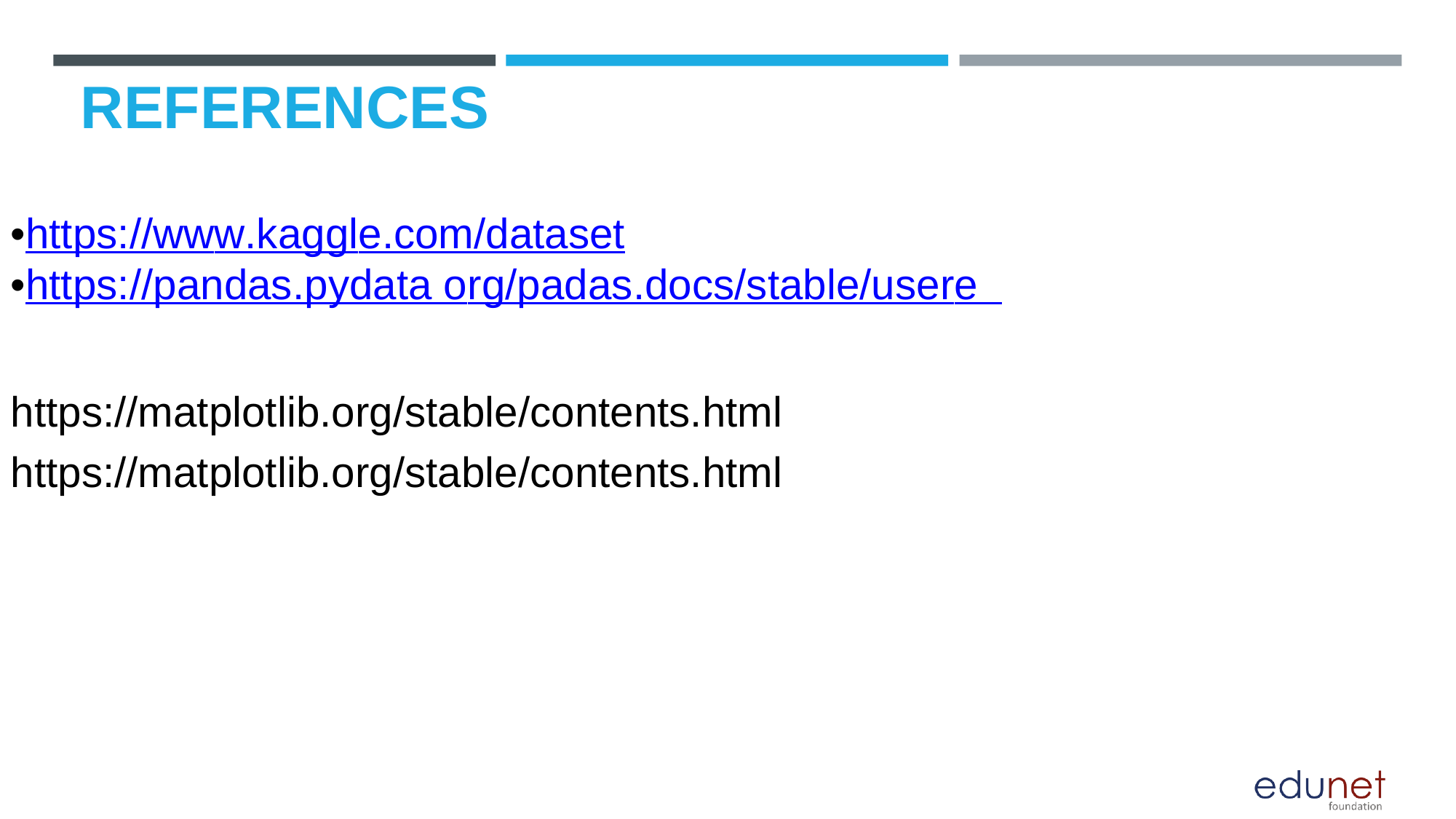

# REFERENCES
•https://www.kaggle.com/dataset
•https://pandas.pydata org/padas.docs/stable/usere

https://matplotlib.org/stable/contents.html
https://matplotlib.org/stable/contents.html